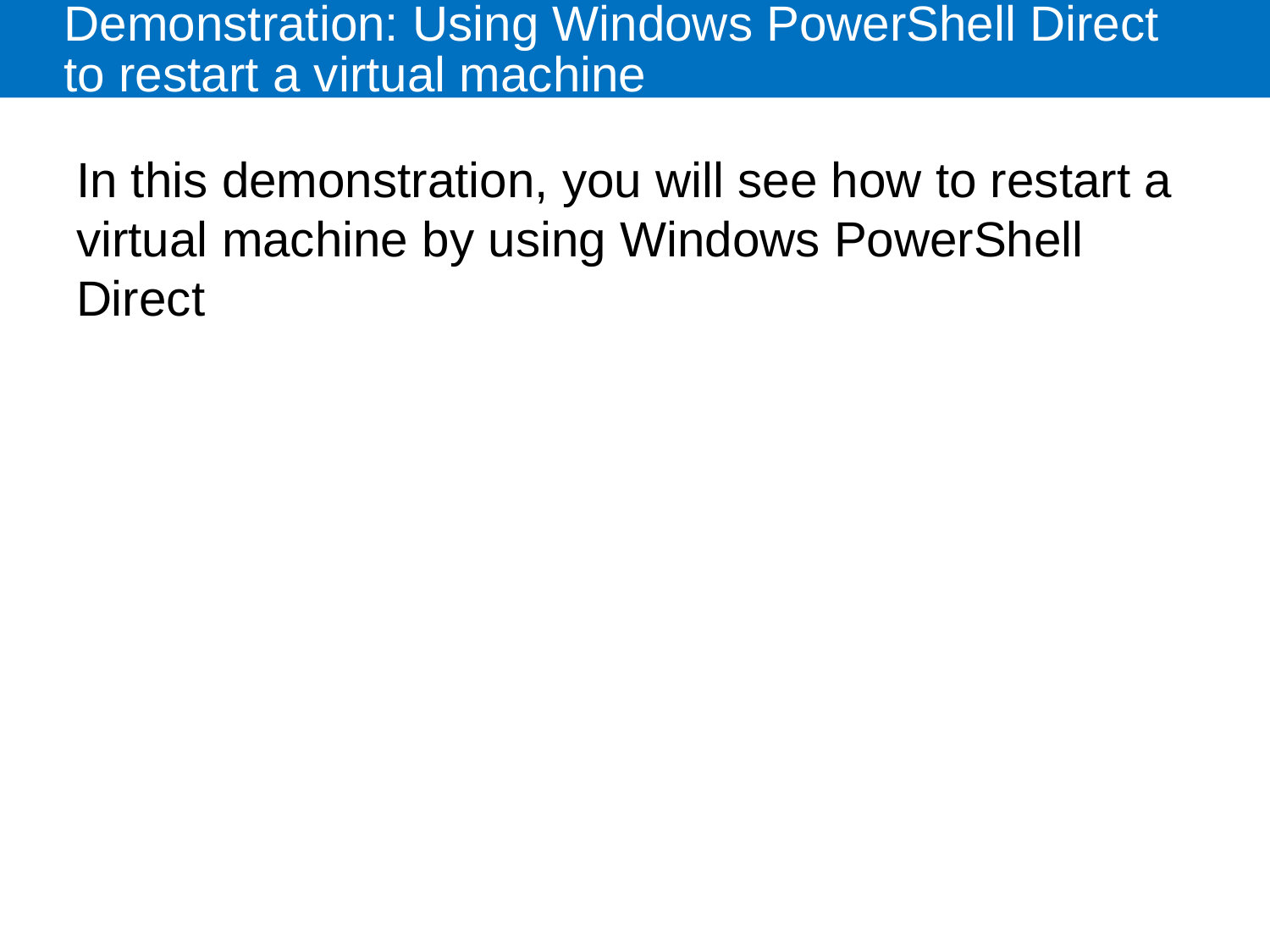

# Demonstration: Using Windows PowerShell Direct to restart a virtual machine
In this demonstration, you will see how to restart a virtual machine by using Windows PowerShell Direct